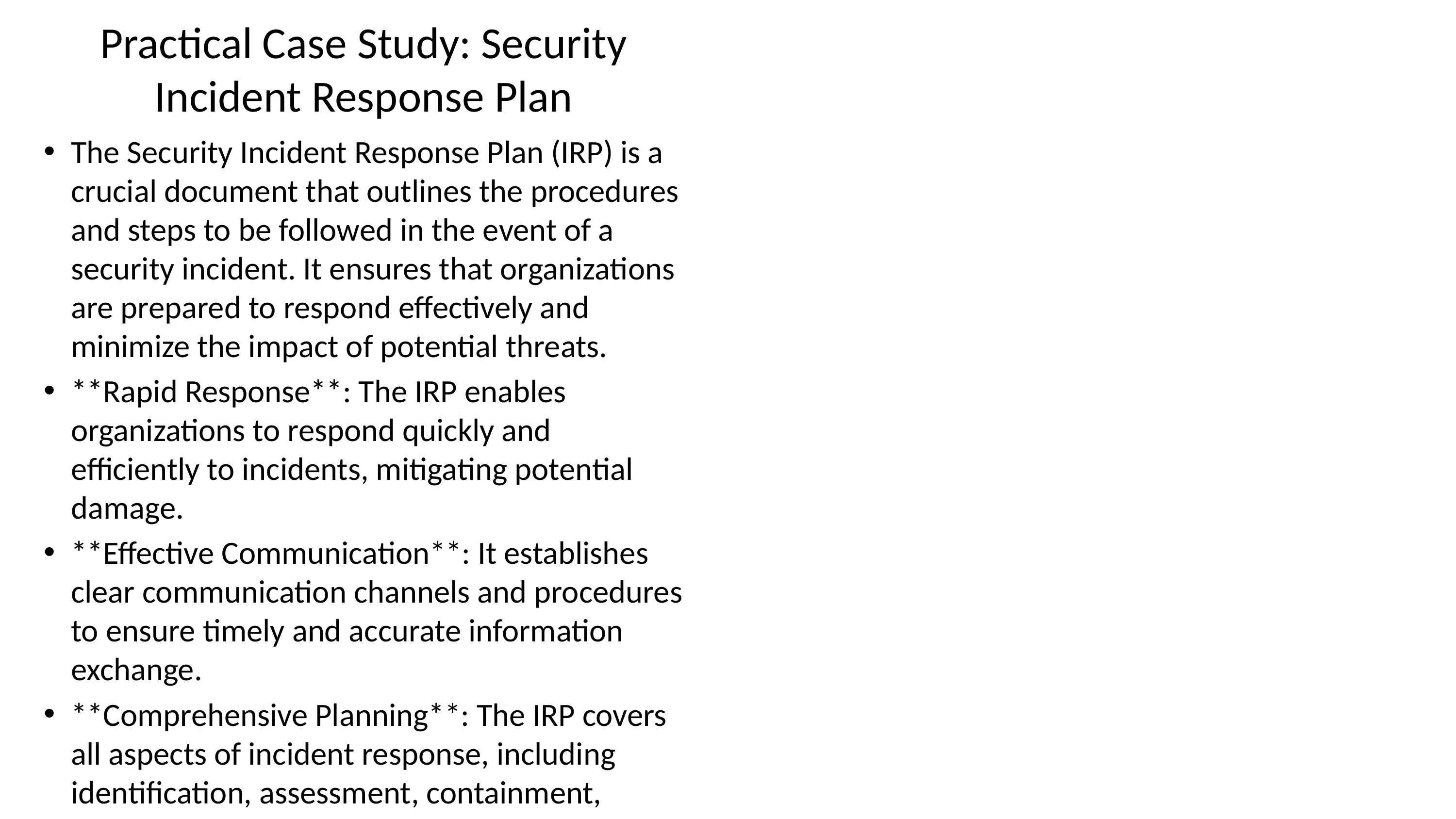

# Practical Case Study: Security Incident Response Plan
The Security Incident Response Plan (IRP) is a crucial document that outlines the procedures and steps to be followed in the event of a security incident. It ensures that organizations are prepared to respond effectively and minimize the impact of potential threats.
**Rapid Response**: The IRP enables organizations to respond quickly and efficiently to incidents, mitigating potential damage.
**Effective Communication**: It establishes clear communication channels and procedures to ensure timely and accurate information exchange.
**Comprehensive Planning**: The IRP covers all aspects of incident response, including identification, assessment, containment, eradication, and recovery.
**Improved Coordination**: The IRP ensures coordinated efforts among various teams, including IT, security, and management, for efficient incident handling.